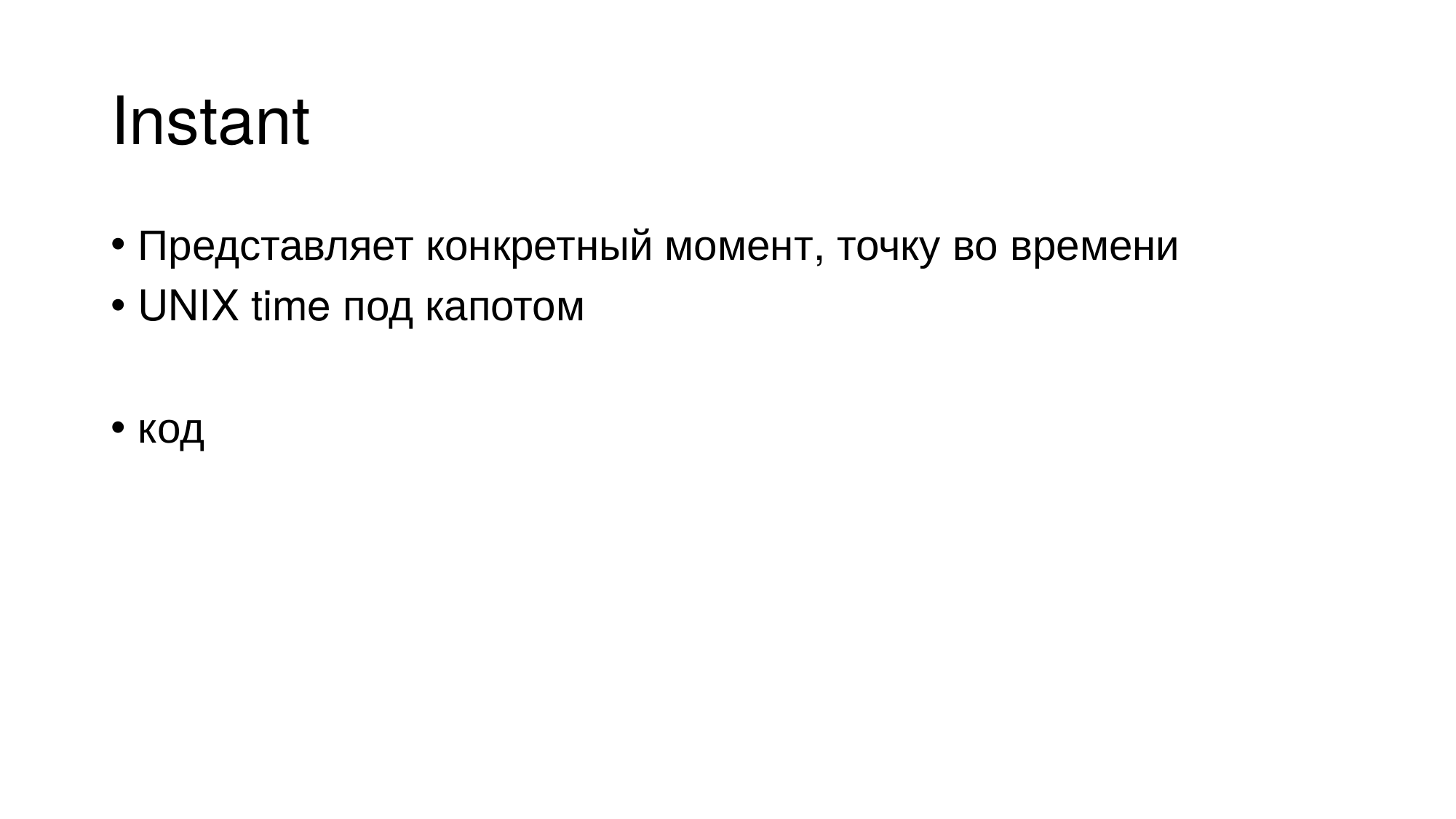

# Instant
Представляет конкретный момент, точку во времени
UNIX time под капотом

код